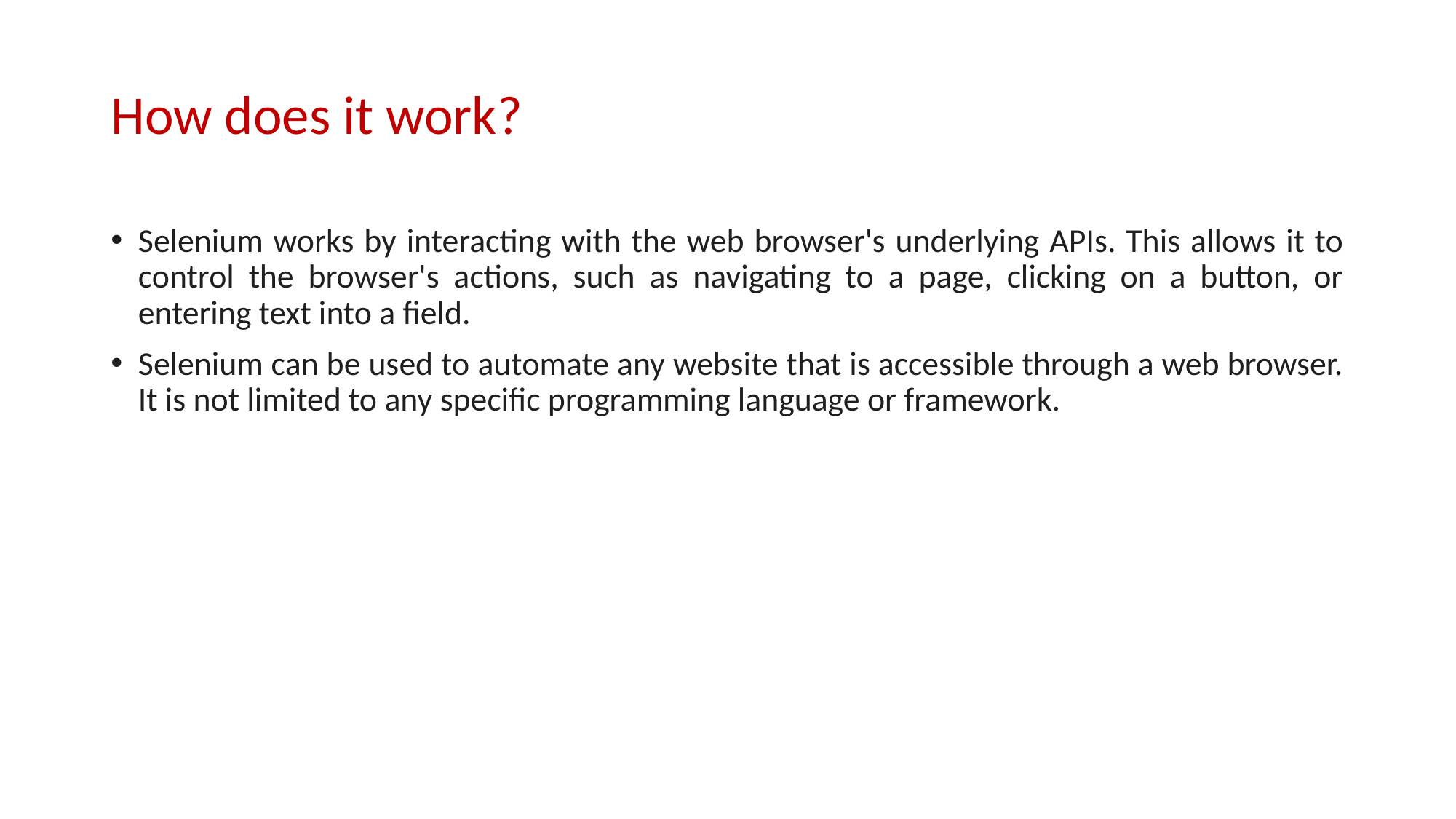

# How does it work?
Selenium works by interacting with the web browser's underlying APIs. This allows it to control the browser's actions, such as navigating to a page, clicking on a button, or entering text into a field.
Selenium can be used to automate any website that is accessible through a web browser. It is not limited to any specific programming language or framework.